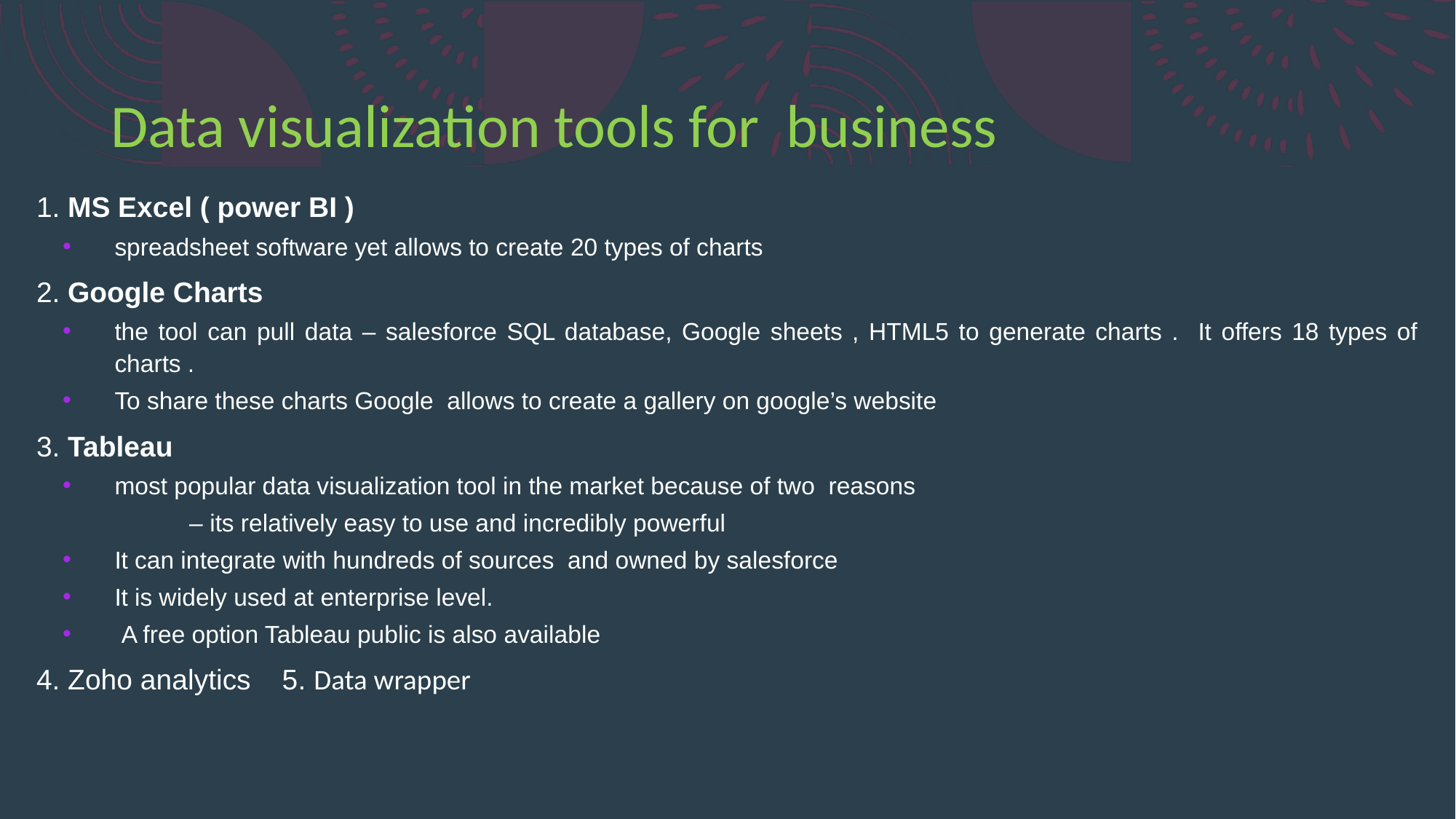

# Data visualization tools for  business
1. MS Excel ( power BI )
spreadsheet software yet allows to create 20 types of charts
2. Google Charts
the tool can pull data – salesforce SQL database, Google sheets , HTML5 to generate charts .  It offers 18 types of charts .
To share these charts Google  allows to create a gallery on google’s website
3. Tableau
most popular data visualization tool in the market because of two  reasons
               – its relatively easy to use and incredibly powerful
It can integrate with hundreds of sources  and owned by salesforce
It is widely used at enterprise level.
 A free option Tableau public is also available
4. Zoho analytics    5. Data wrapper